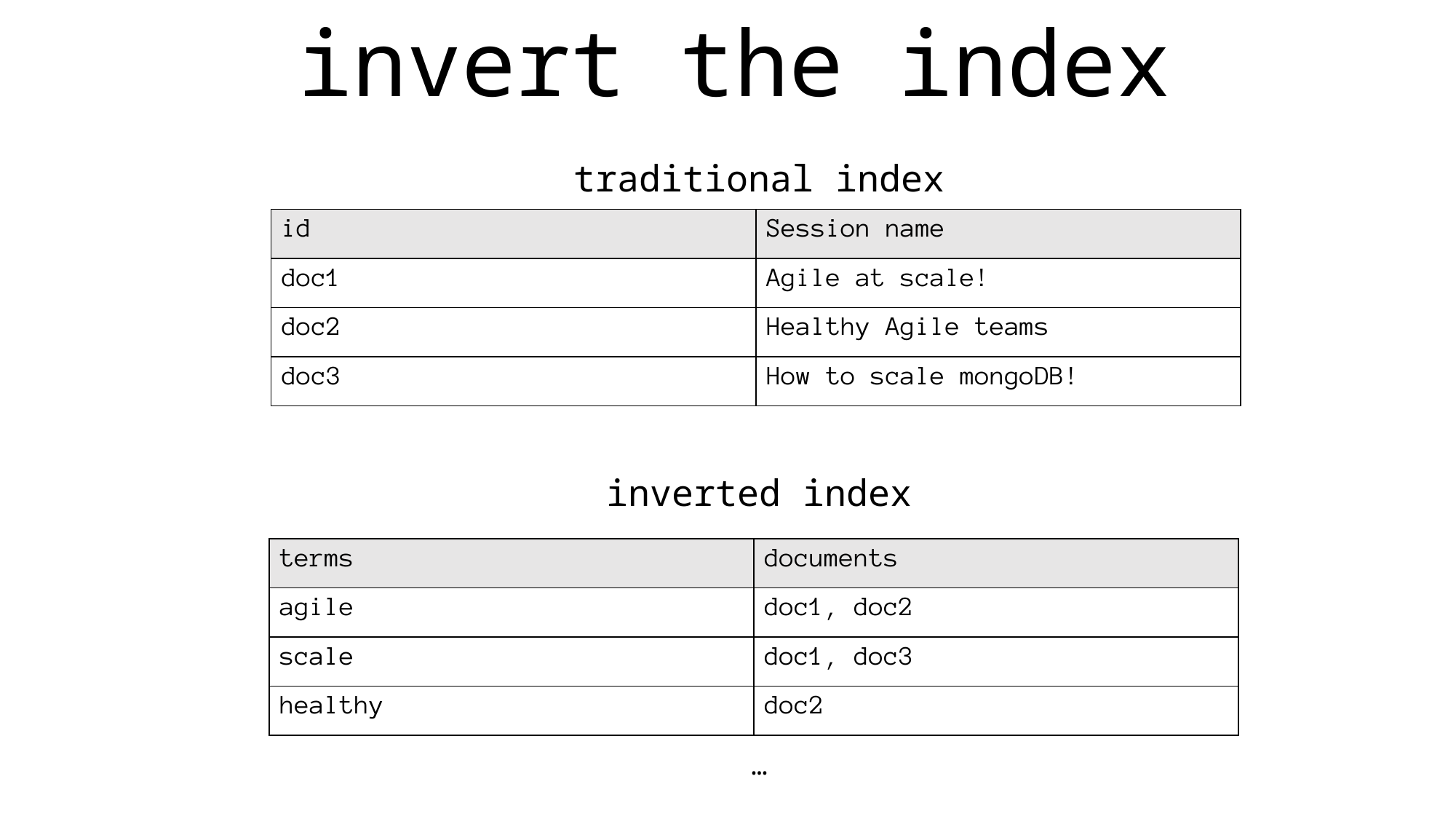

invert the index
|  |
| --- |
traditional index
| id | Session name |
| --- | --- |
| doc1 | Agile at scale! |
| doc2 | Healthy Agile teams |
| doc3 | How to scale mongoDB! |
inverted index
| terms | documents |
| --- | --- |
| agile | doc1, doc2 |
| scale | doc1, doc3 |
| healthy | doc2 |
…